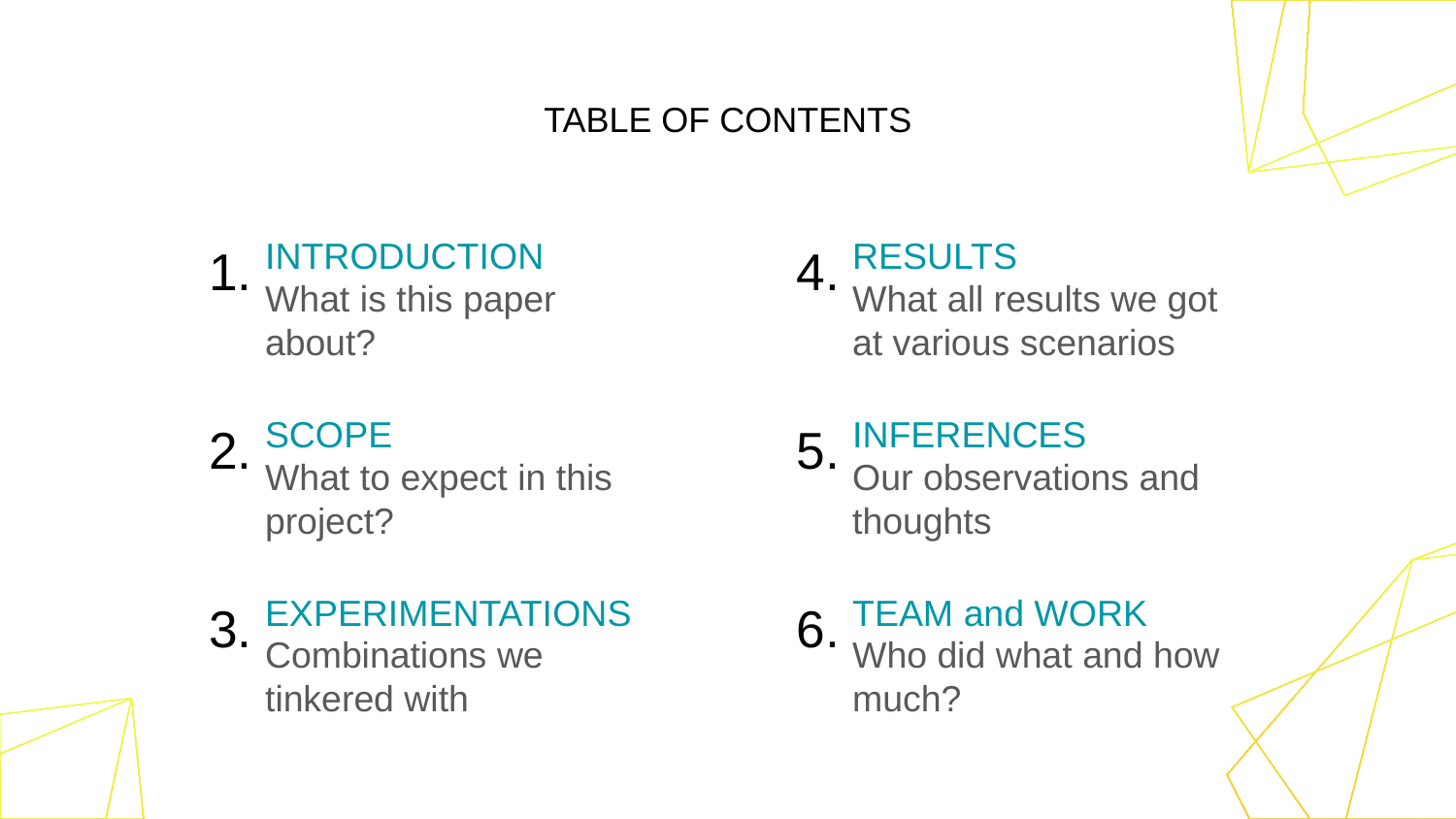

# TABLE OF CONTENTS
1.
4.
INTRODUCTION
RESULTS
What is this paper about?
What all results we got at various scenarios
2.
5.
SCOPE
INFERENCES
What to expect in this project?
Our observations and thoughts
3.
6.
EXPERIMENTATIONS
TEAM and WORK
Combinations we tinkered with
Who did what and how much?